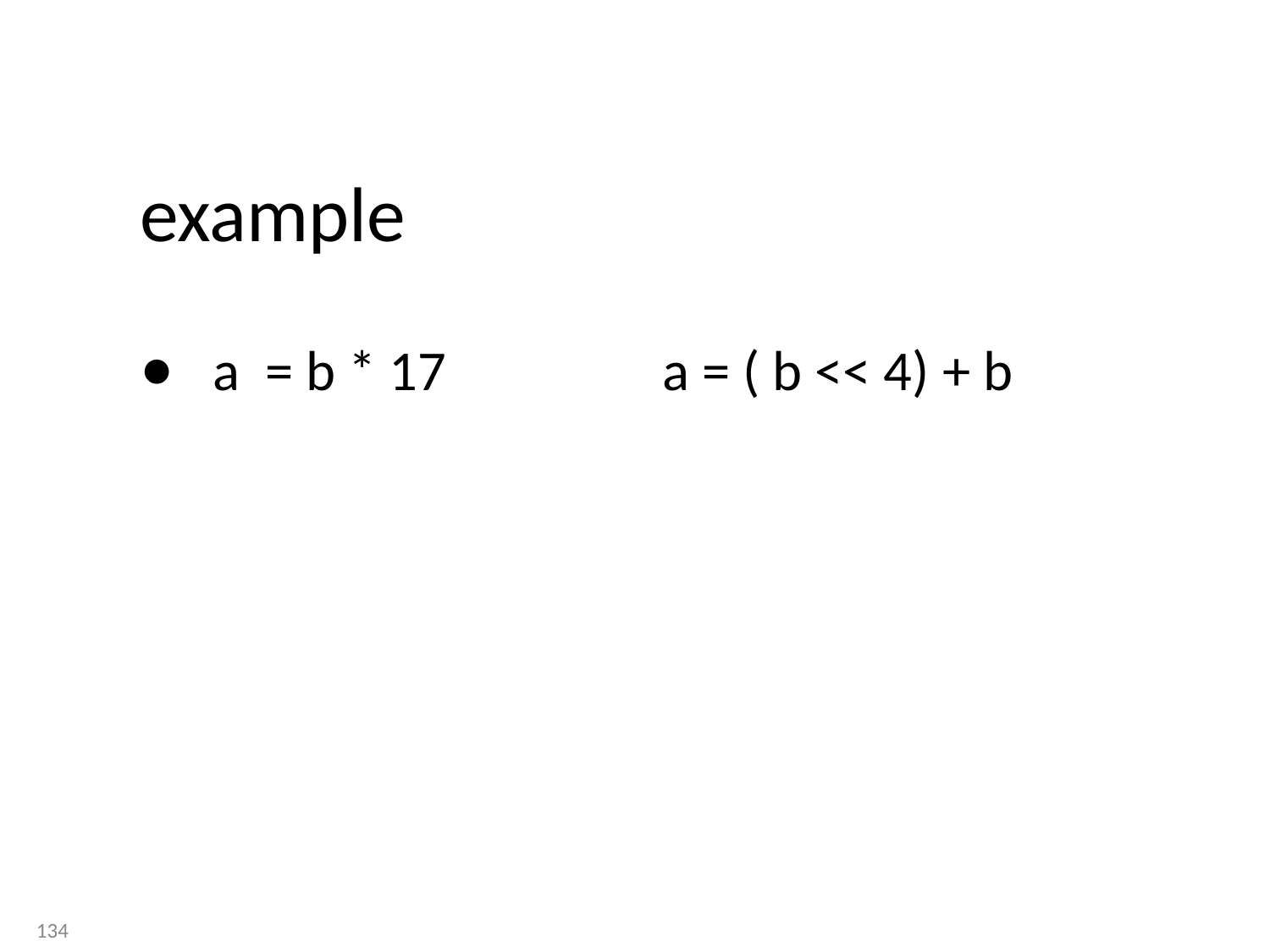

# example
  a  = b * 17                 a = ( b << 4) + b
134